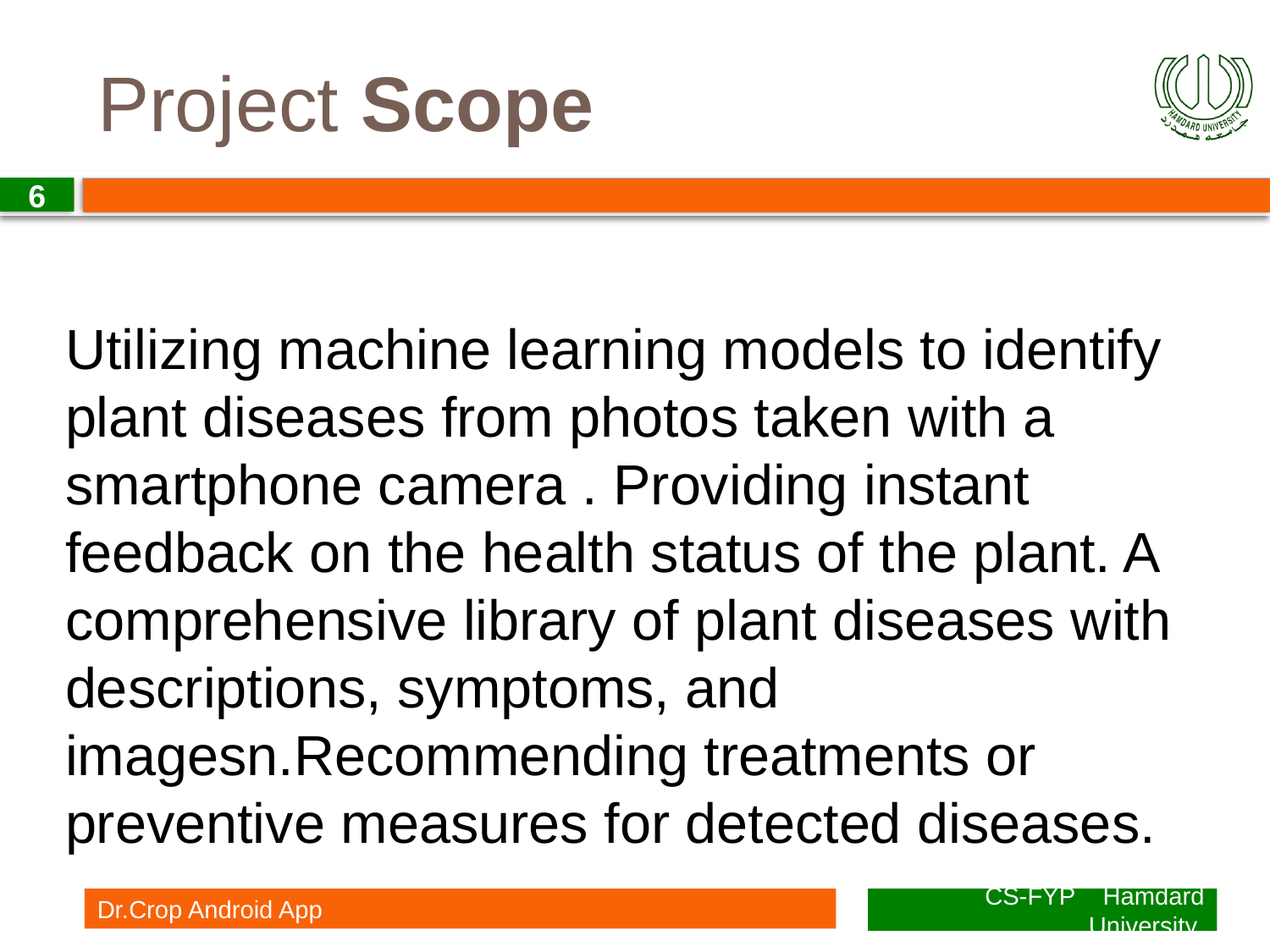

# Project Scope
6

Utilizing machine learning models to identify plant diseases from photos taken with a smartphone camera . Providing instant feedback on the health status of the plant. A comprehensive library of plant diseases with descriptions, symptoms, and imagesn.Recommending treatments or preventive measures for detected diseases.

Dr.Crop Android App

CS-FYP    Hamdard University